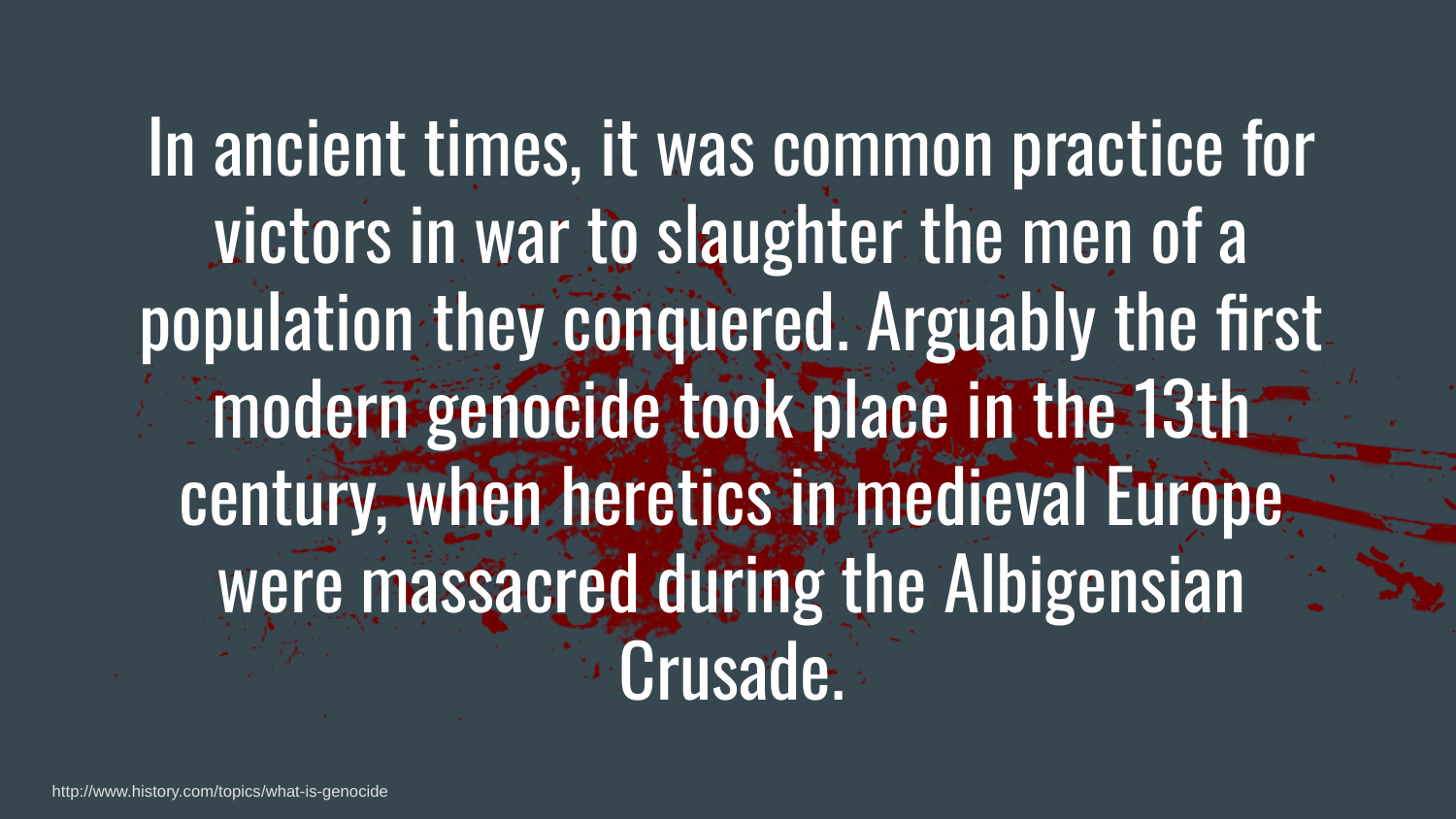

# In ancient times, it was common practice for victors in war to slaughter the men of a population they conquered. Arguably the first modern genocide took place in the 13th century, when heretics in medieval Europe were massacred during the Albigensian Crusade.
http://www.history.com/topics/what-is-genocide